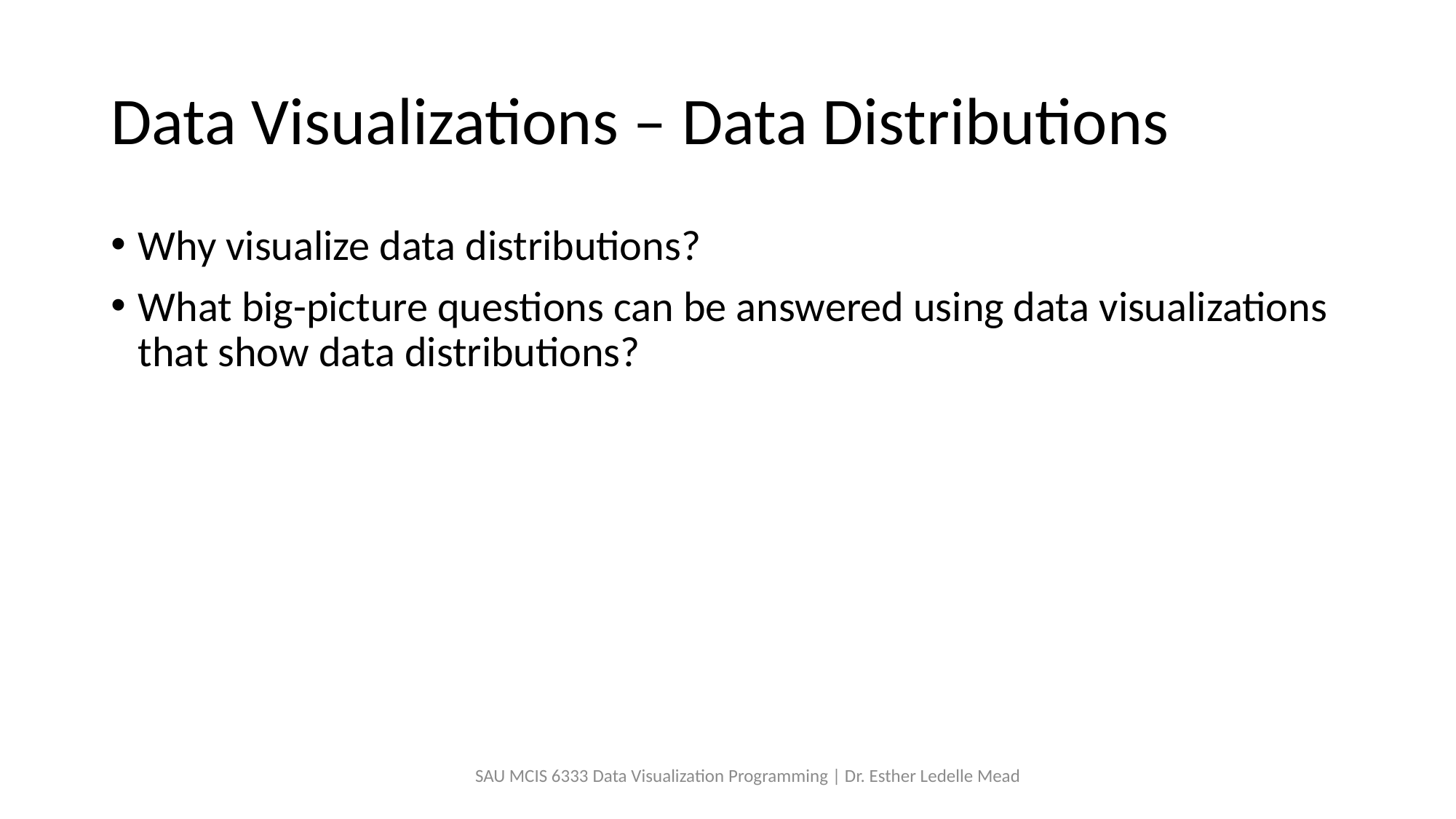

# Data Visualizations – Data Distributions
Why visualize data distributions?
What big-picture questions can be answered using data visualizations that show data distributions?
SAU MCIS 6333 Data Visualization Programming | Dr. Esther Ledelle Mead